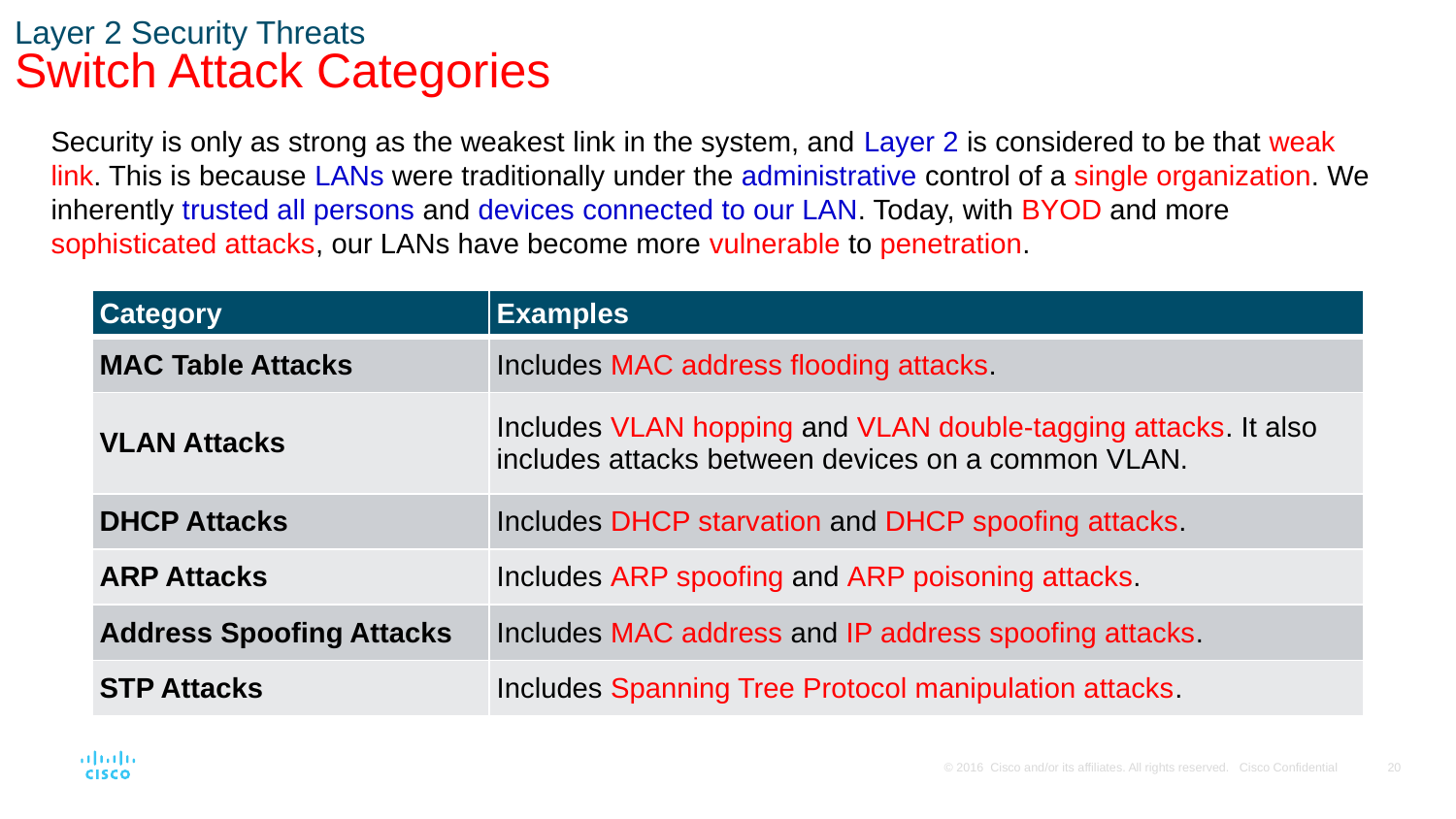

# Layer 2 Security Threats Switch Attack Categories
Security is only as strong as the weakest link in the system, and Layer 2 is considered to be that weak link. This is because LANs were traditionally under the administrative control of a single organization. We inherently trusted all persons and devices connected to our LAN. Today, with BYOD and more sophisticated attacks, our LANs have become more vulnerable to penetration.
| Category | Examples |
| --- | --- |
| MAC Table Attacks | Includes MAC address flooding attacks. |
| VLAN Attacks | Includes VLAN hopping and VLAN double-tagging attacks. It also includes attacks between devices on a common VLAN. |
| DHCP Attacks | Includes DHCP starvation and DHCP spoofing attacks. |
| ARP Attacks | Includes ARP spoofing and ARP poisoning attacks. |
| Address Spoofing Attacks | Includes MAC address and IP address spoofing attacks. |
| STP Attacks | Includes Spanning Tree Protocol manipulation attacks. |